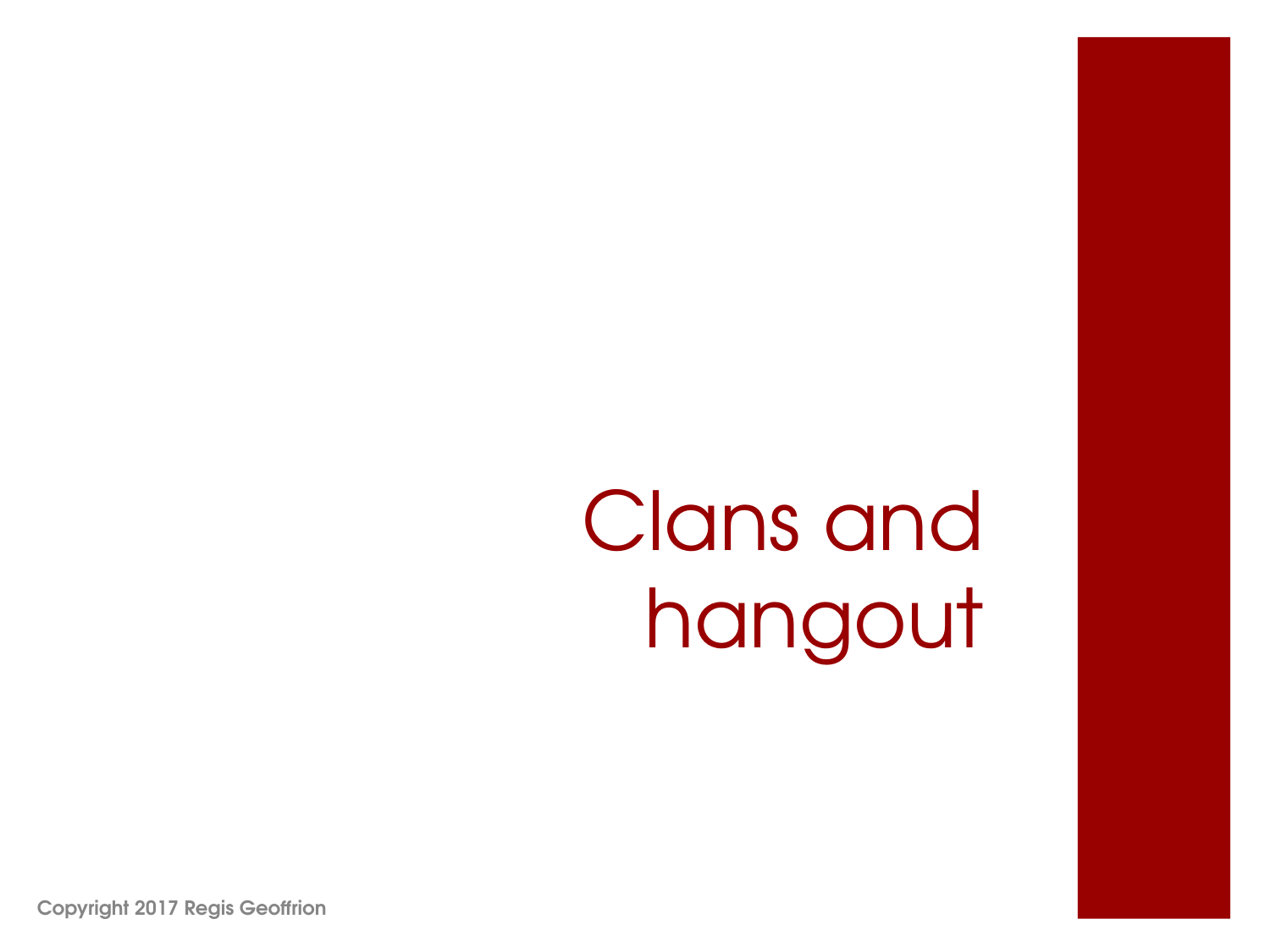

# Clans and hangout

Copyright 2017 Regis Geoffrion